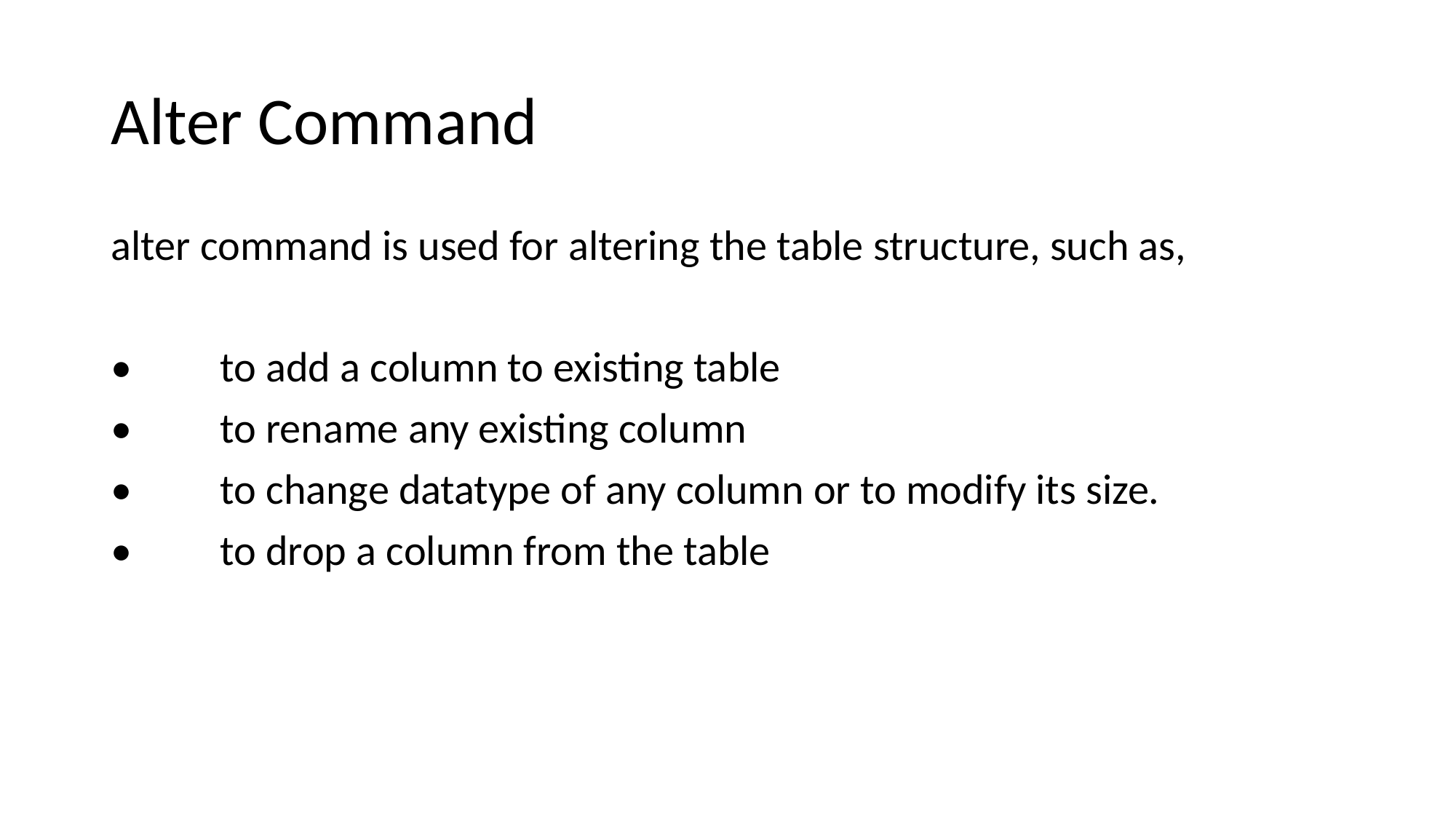

# Alter Command
alter command is used for altering the table structure, such as,

•	to add a column to existing table
•	to rename any existing column
•	to change datatype of any column or to modify its size.
•	to drop a column from the table